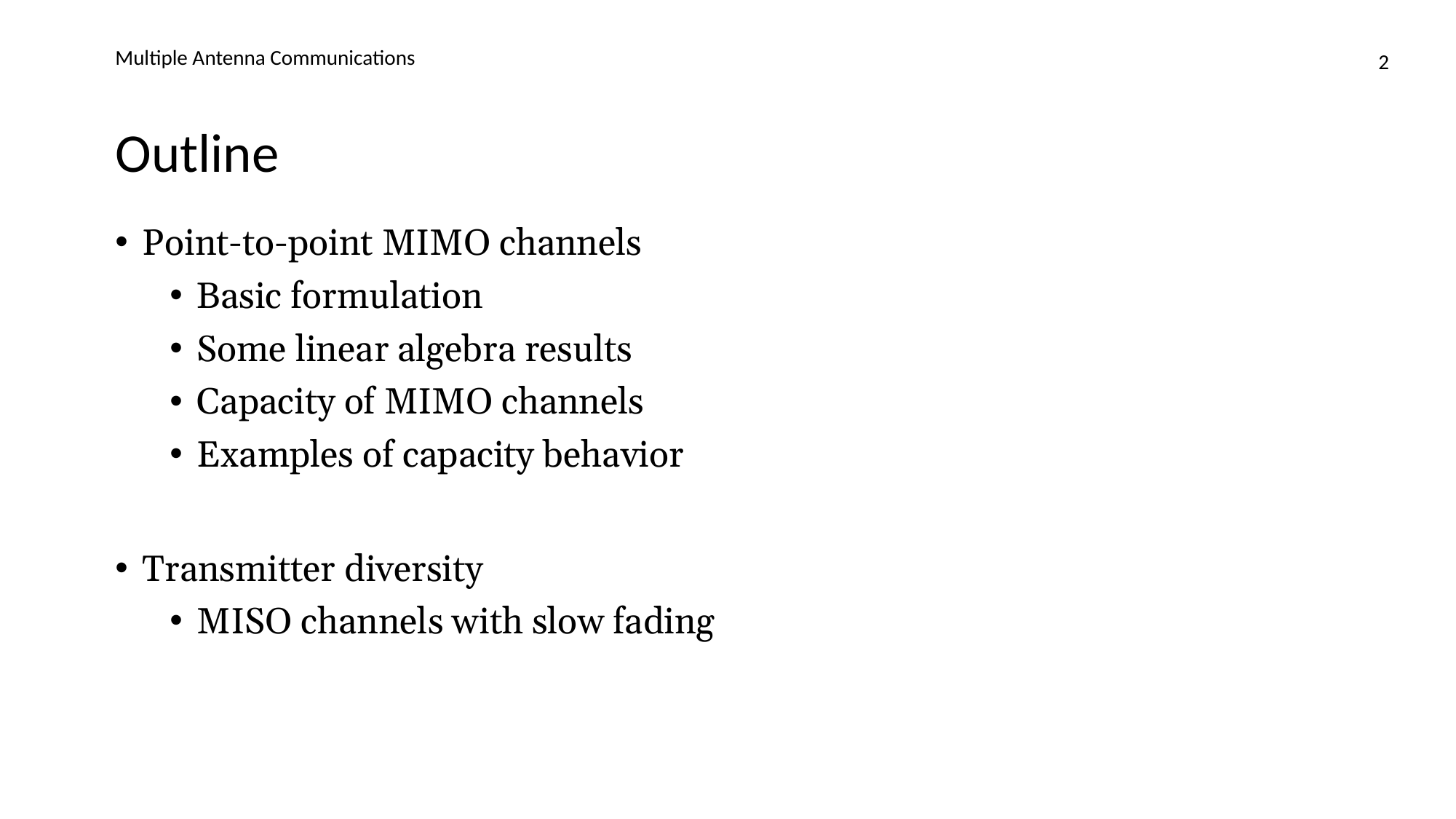

Multiple Antenna Communications
2
# Outline
Point-to-point MIMO channels
Basic formulation
Some linear algebra results
Capacity of MIMO channels
Examples of capacity behavior

Transmitter diversity
MISO channels with slow fading